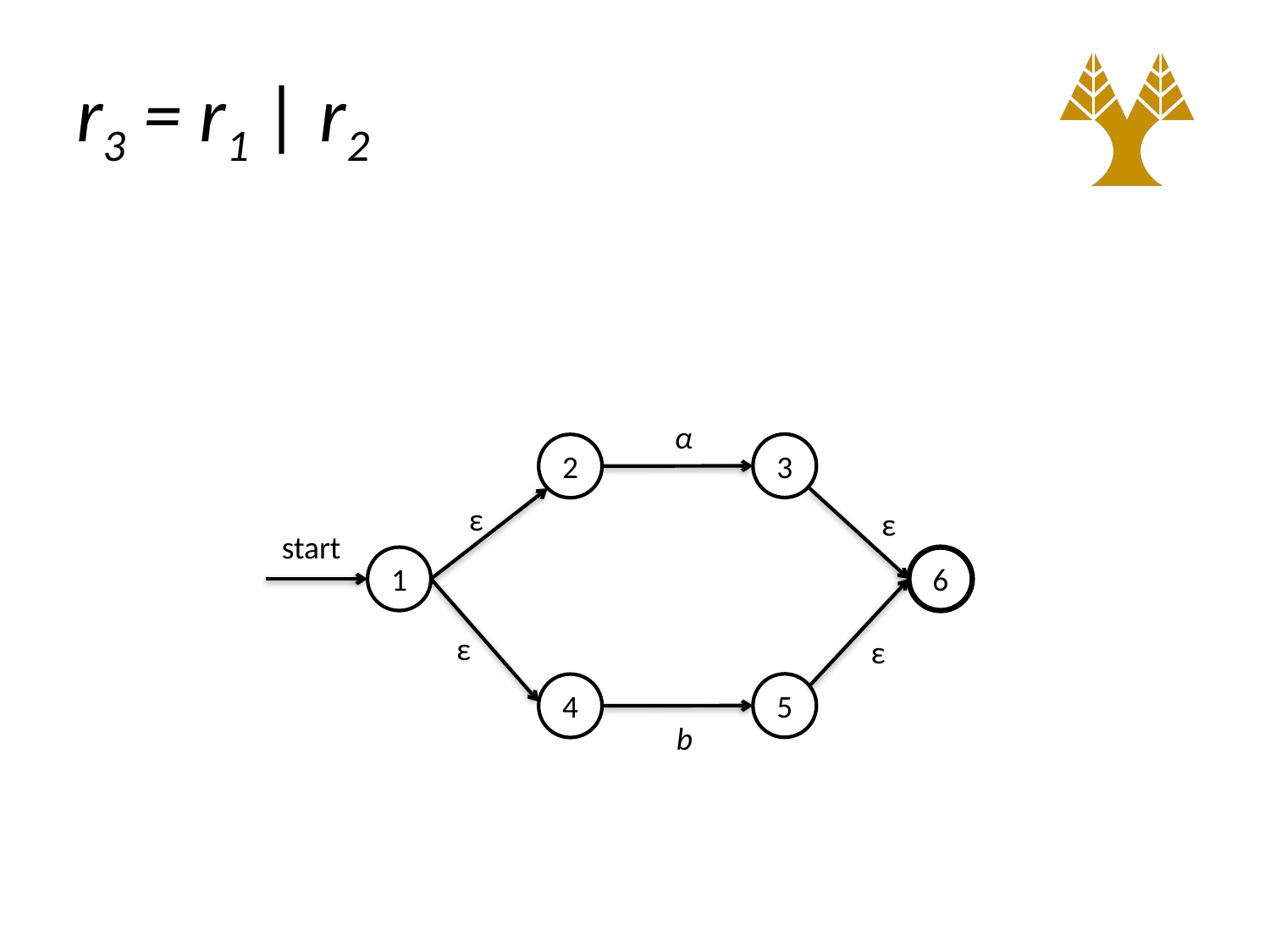

# r3 = r1 | r2
α
3
2
ε
ε
start
1
6
ε
ε
5
4
b